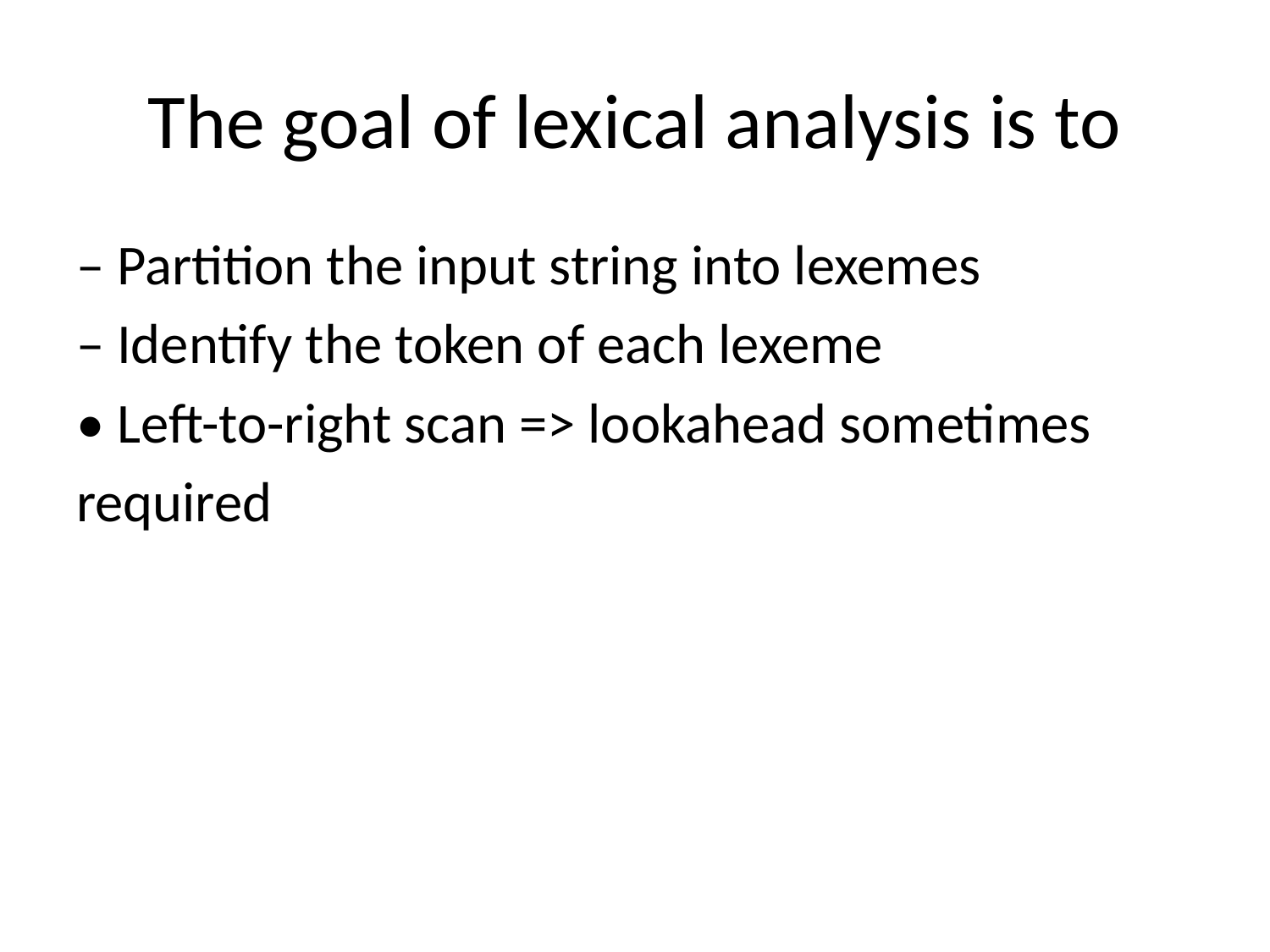

# The goal of lexical analysis is to
– Partition the input string into lexemes
– Identify the token of each lexeme
• Left-to-right scan => lookahead sometimes
required